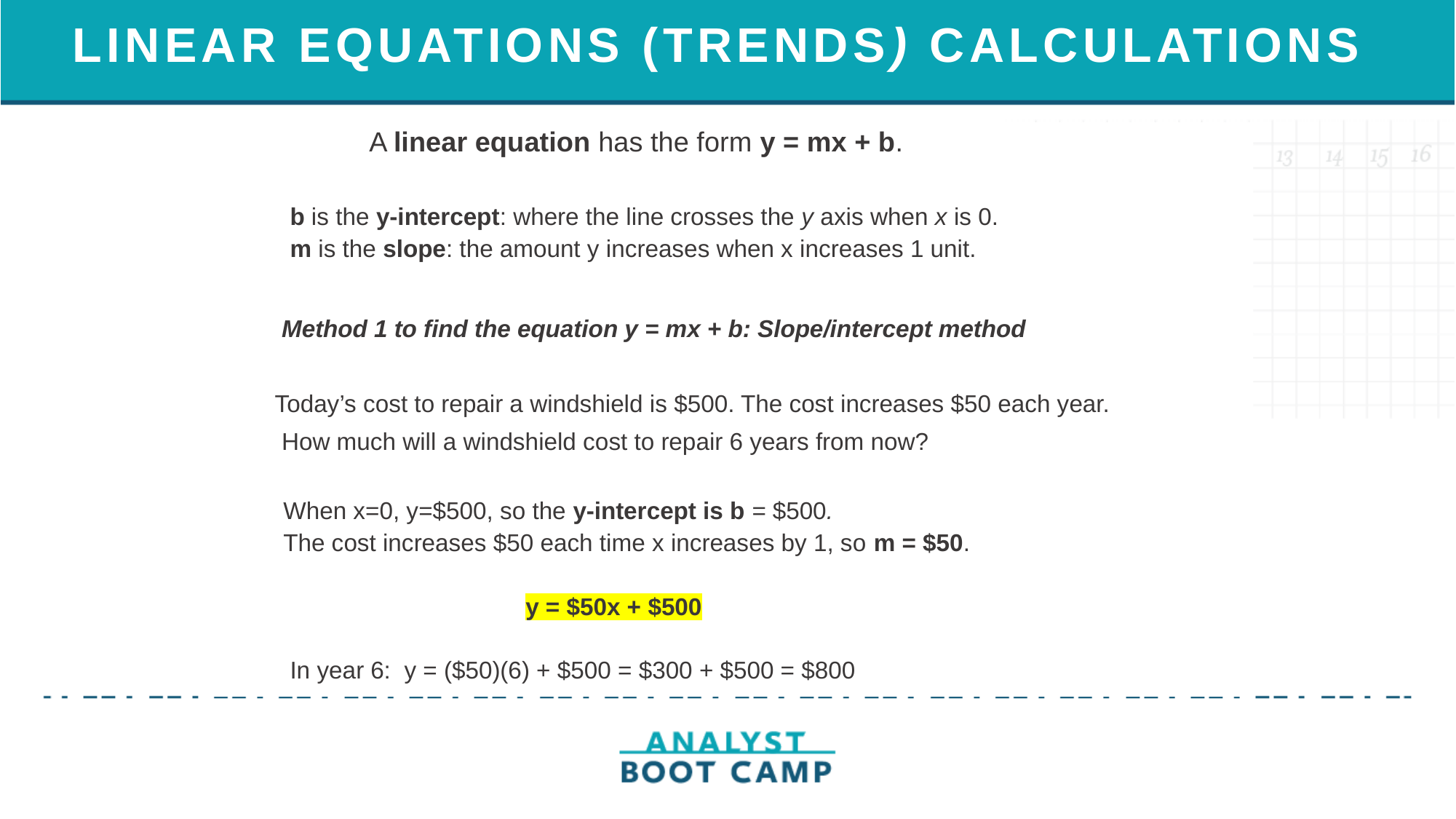

# LINEAR EQUATIONS (TRENDS) CALCULATIONS
                      A linear equation has the form y = mx + b.

   b is the y-intercept: where the line crosses the y axis when x is 0.
   m is the slope: the amount y increases when x increases 1 unit.

         Method 1 to find the equation y = mx + b: Slope/intercept method

        Today’s cost to repair a windshield is $500. The cost increases $50 each year.
         How much will a windshield cost to repair 6 years from now?

  When x=0, y=$500, so the y-intercept is b = $500.
  The cost increases $50 each time x increases by 1, so m = $50.

                                      y = $50x + $500

   In year 6:  y = ($50)(6) + $500 = $300 + $500 = $800